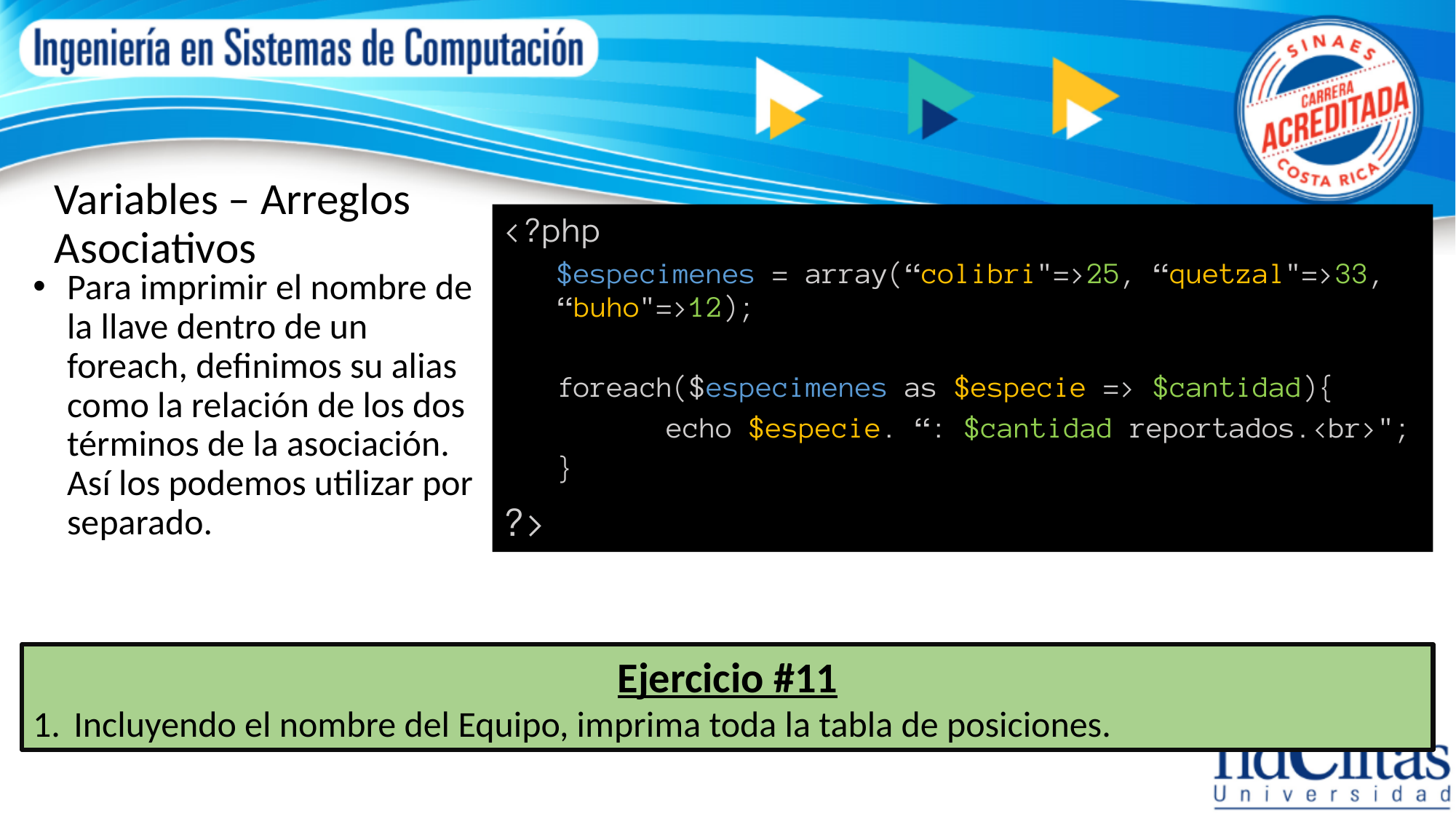

# Variables – Arreglos Asociativos
<?php
$especimenes = array(“colibri"=>25, “quetzal"=>33, “buho"=>12);

foreach($especimenes as $especie => $cantidad){
	echo $especie. “: $cantidad reportados.<br>";
}
?>
Para imprimir el nombre de la llave dentro de un foreach, definimos su alias como la relación de los dos términos de la asociación. Así los podemos utilizar por separado.

Ejercicio #11
Incluyendo el nombre del Equipo, imprima toda la tabla de posiciones.